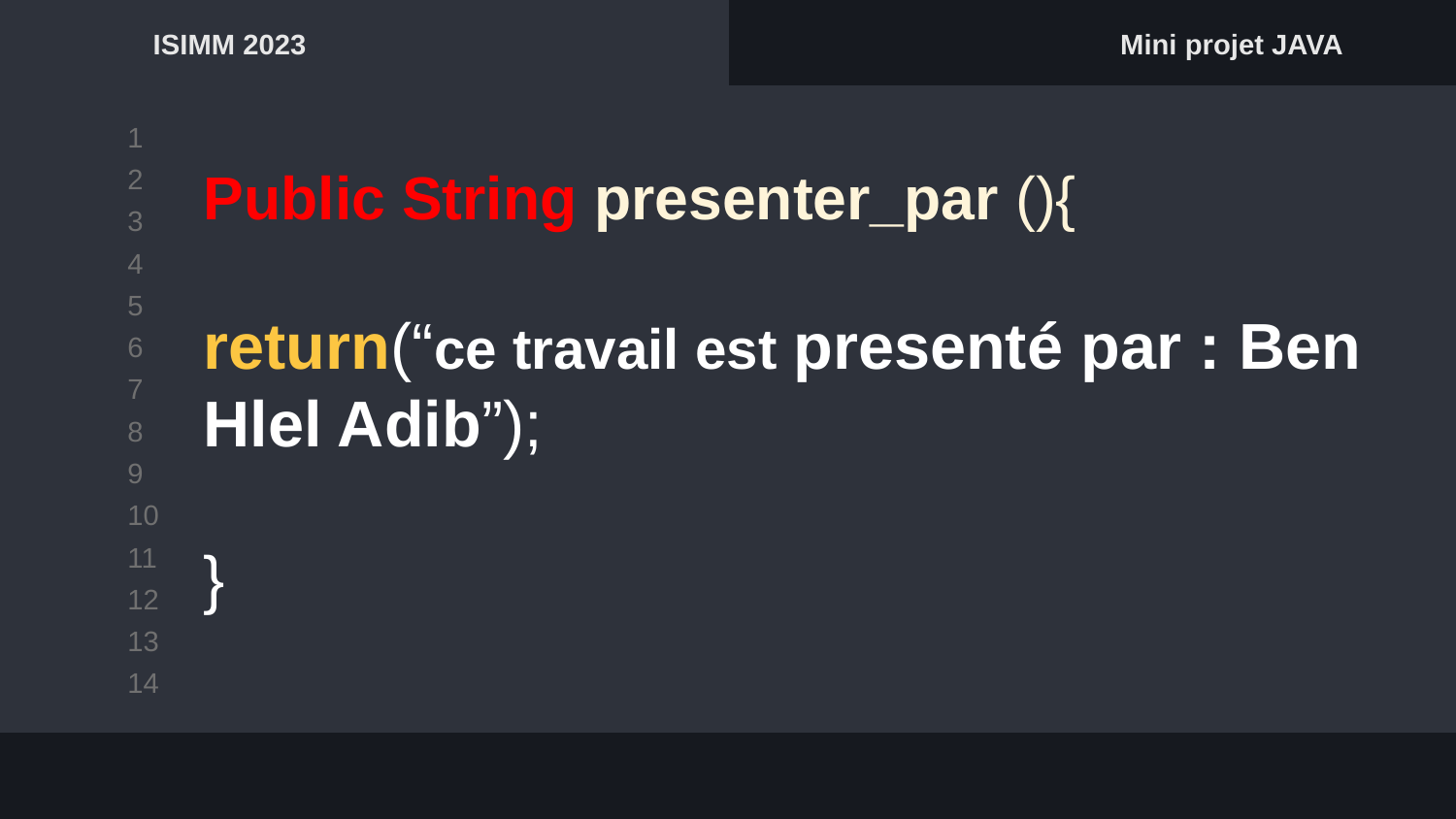

Mini projet JAVA
ISIMM 2023
# Public String presenter_par (){ return(“ce travail est presenté par : Ben Hlel Adib”); }